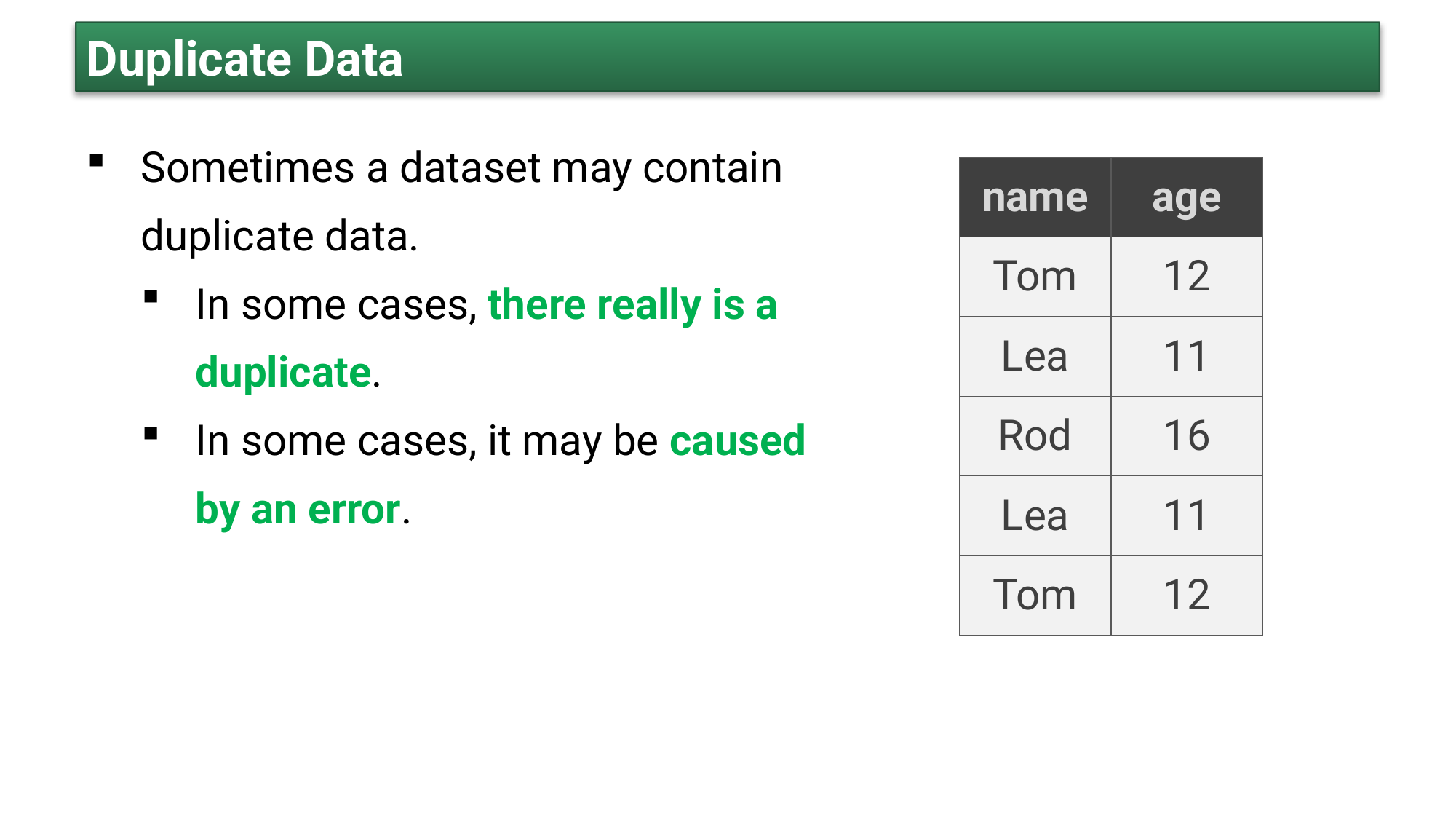

Duplicate Data
Sometimes a dataset may contain duplicate data.
In some cases, there really is a duplicate.
In some cases, it may be caused by an error.
| name | age |
| --- | --- |
| Tom | 12 |
| Lea | 11 |
| Rod | 16 |
| Lea | 11 |
| Tom | 12 |